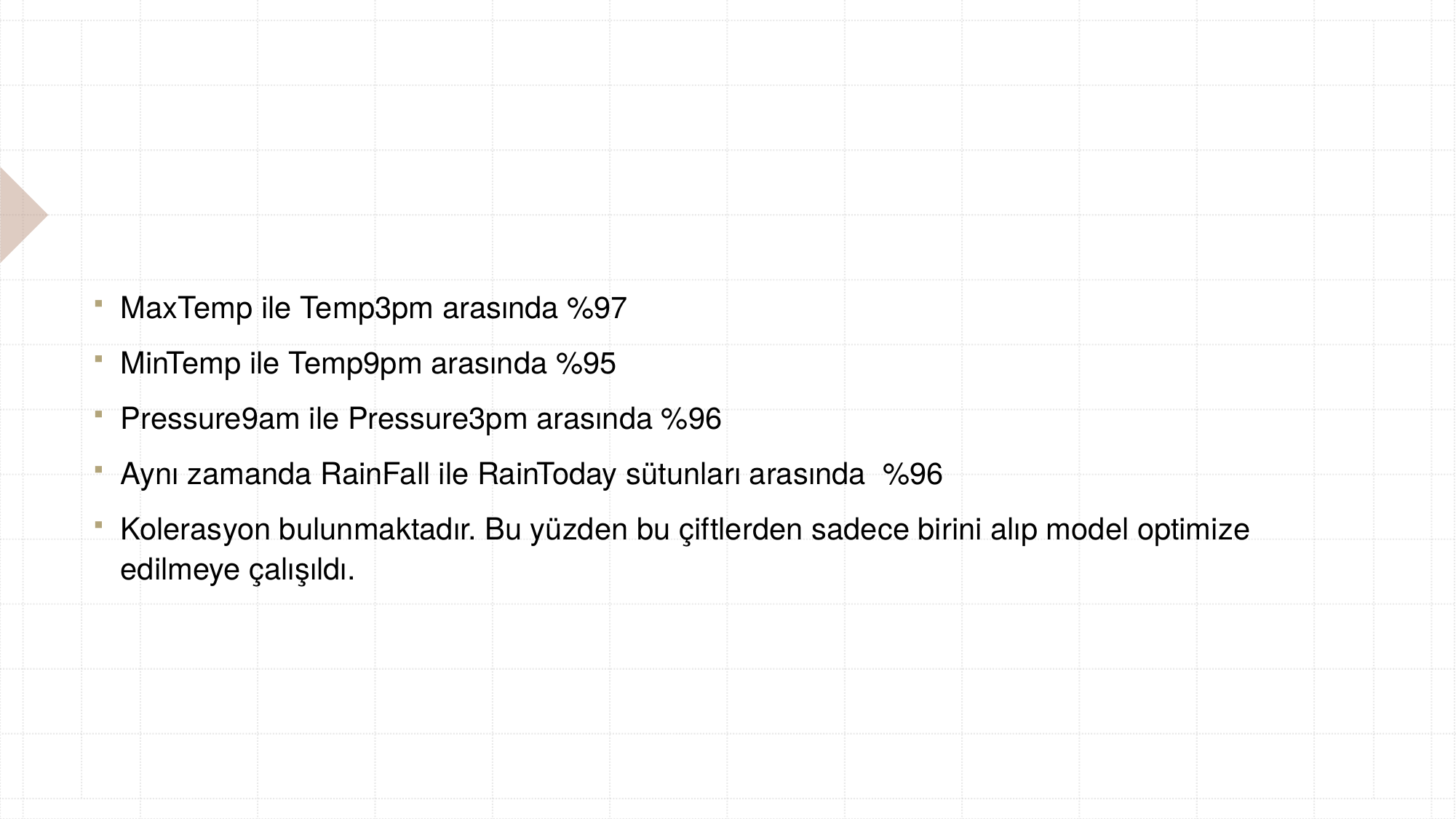

#
MaxTemp ile Temp3pm arasında %97
MinTemp ile Temp9pm arasında %95
Pressure9am ile Pressure3pm arasında %96
Aynı zamanda RainFall ile RainToday sütunları arasında  %96
Kolerasyon bulunmaktadır. Bu yüzden bu çiftlerden sadece birini alıp model optimize edilmeye çalışıldı.